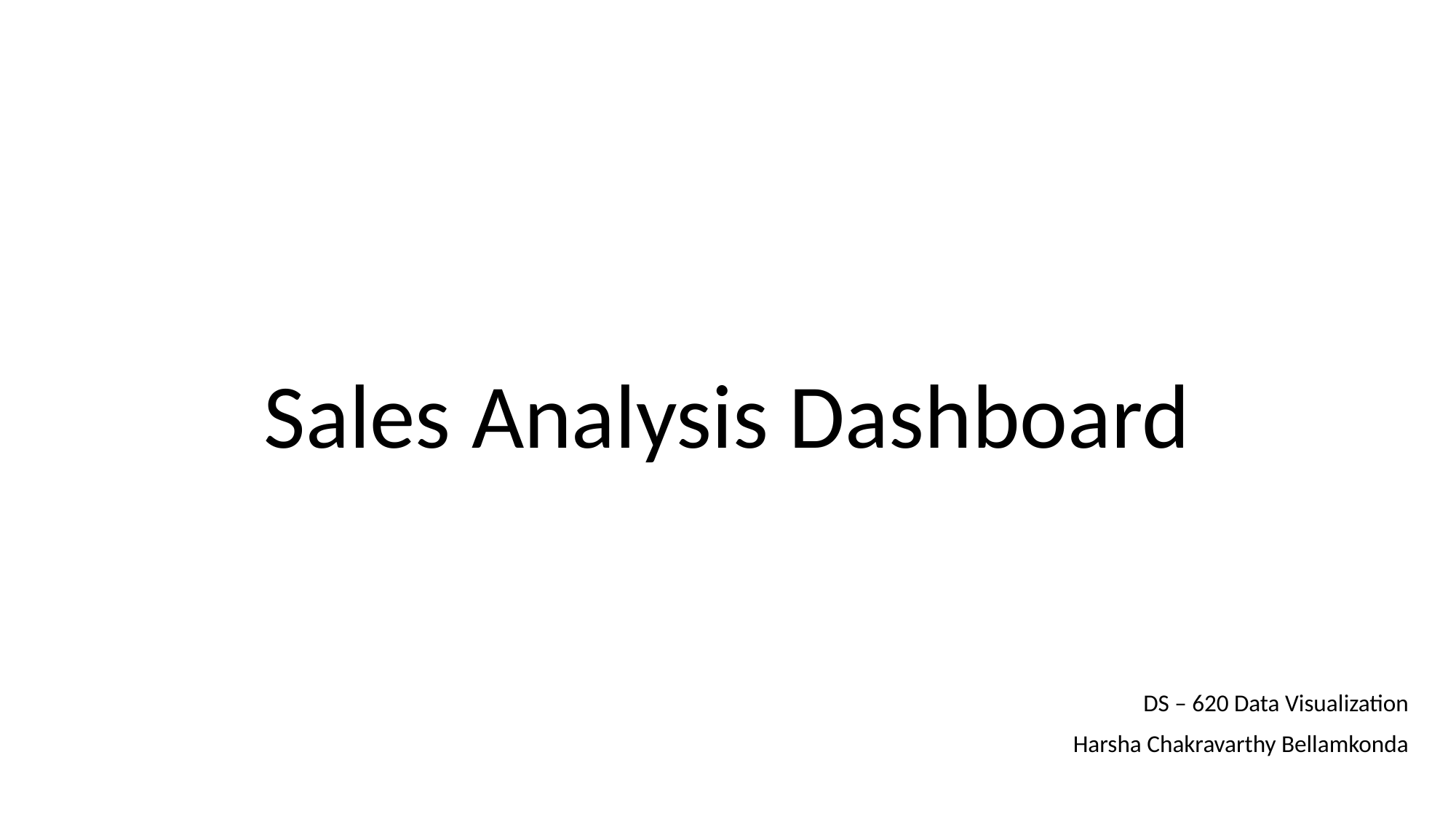

# Sales Analysis Dashboard
DS – 620 Data Visualization
Harsha Chakravarthy Bellamkonda